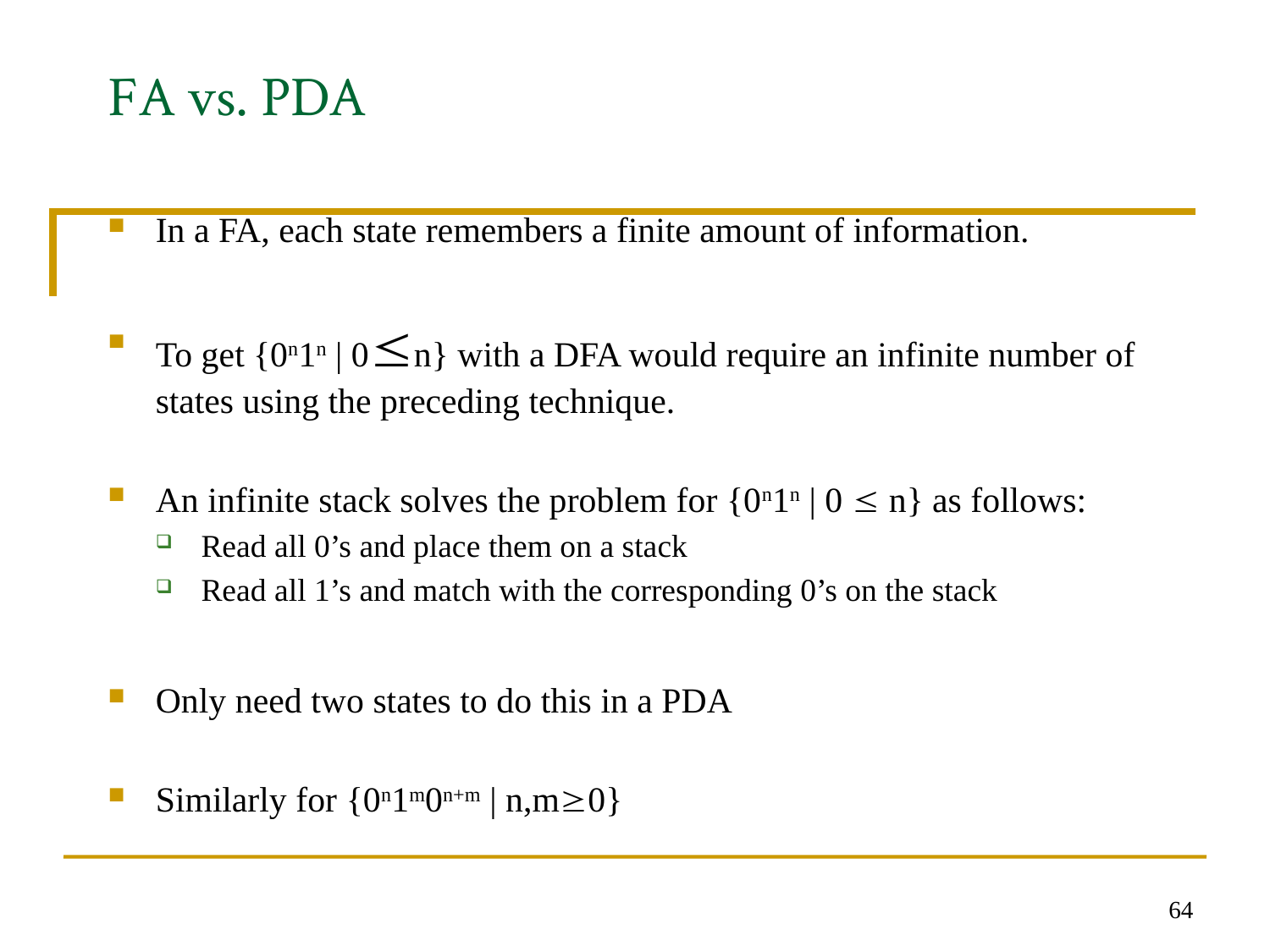

# FA vs. PDA
In a FA, each state remembers a finite amount of information.

To get {0n1n | 0≤n} with a DFA would require an infinite number of states using the preceding technique.

An infinite stack solves the problem for {0n1n | 0 ≤ n} as follows:
Read all 0’s and place them on a stack
Read all 1’s and match with the corresponding 0’s on the stack

Only need two states to do this in a PDA

Similarly for {0n1m0n+m | n,m≥0}
64